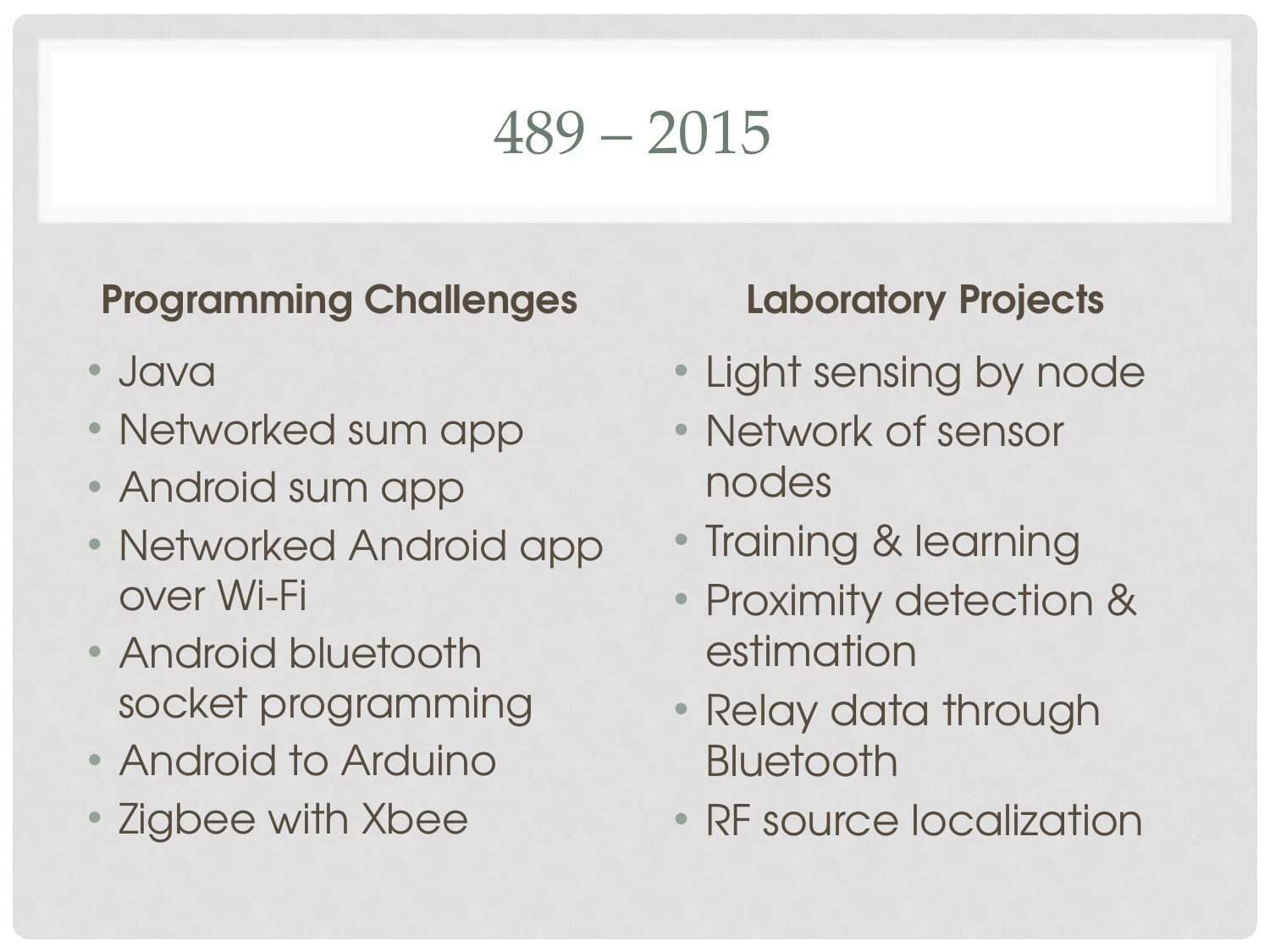

# 489 – 2015
Programming Challenges
Laboratory Projects
Java
Networked sum app
Android sum app
Networked Android app over Wi-Fi
Android bluetooth socket programming
Android to Arduino
Zigbee with Xbee
Light sensing by node
Network of sensor nodes
Training & learning
Proximity detection & estimation
Relay data through Bluetooth
RF source localization